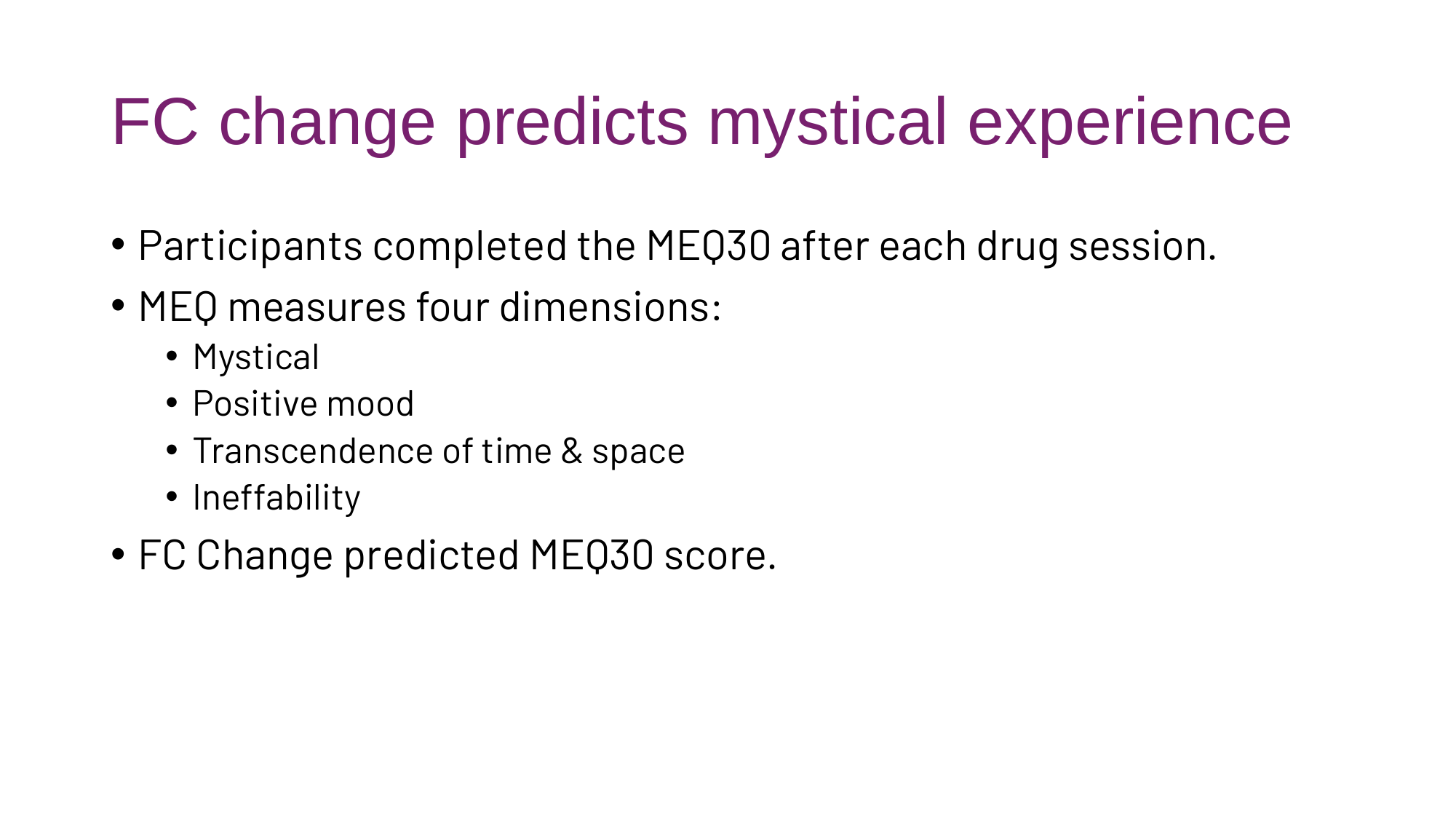

# FC change predicts mystical experience
Participants completed the MEQ30 after each drug session.
MEQ measures four dimensions:
Mystical
Positive mood
Transcendence of time & space
Ineffability
FC Change predicted MEQ30 score.